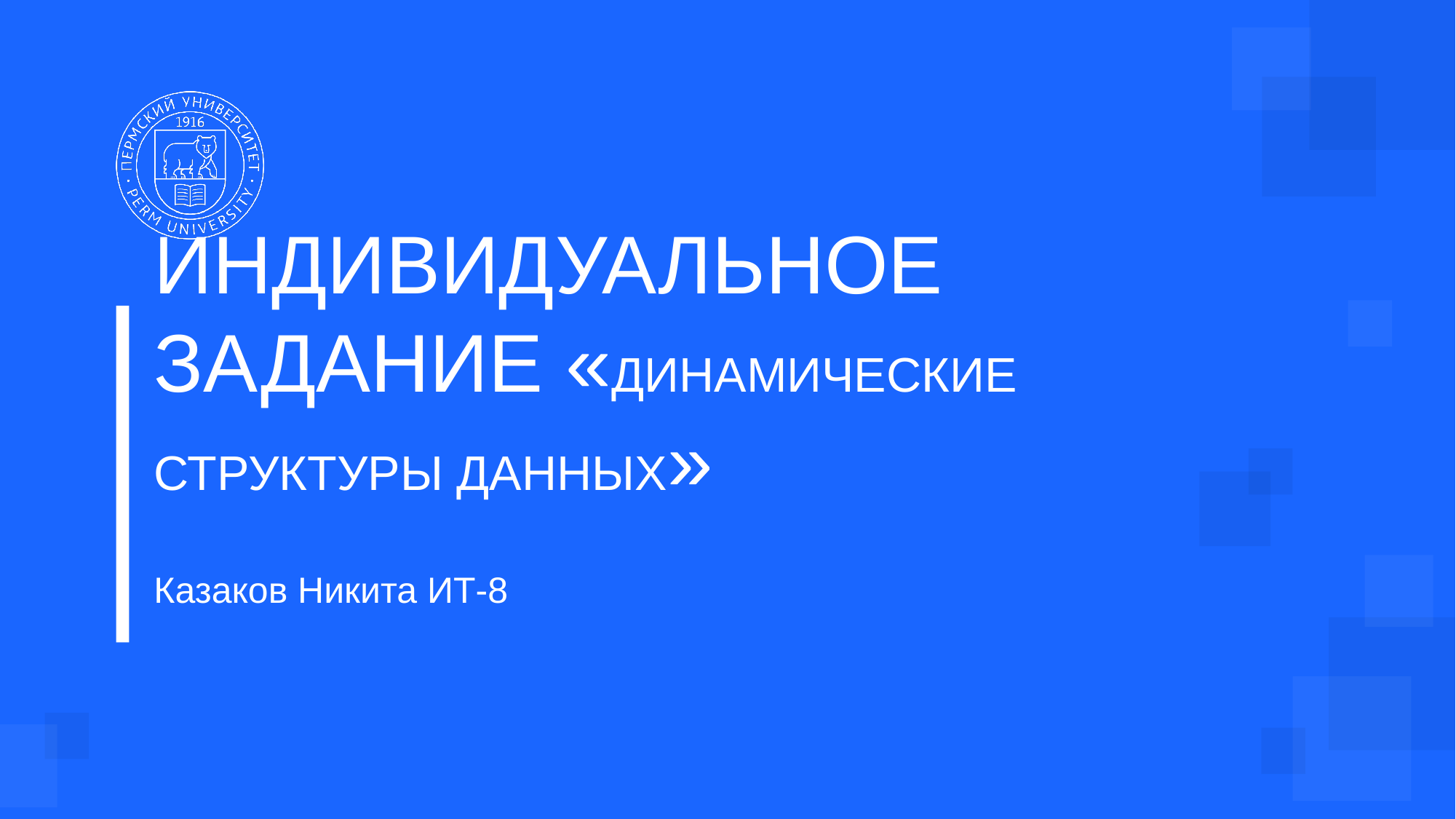

# ИНДИВИДУАЛЬНОЕ ЗАДАНИЕ «ДИНАМИЧЕСКИЕ СТРУКТУРЫ ДАННЫХ»
Казаков Никита ИТ-8